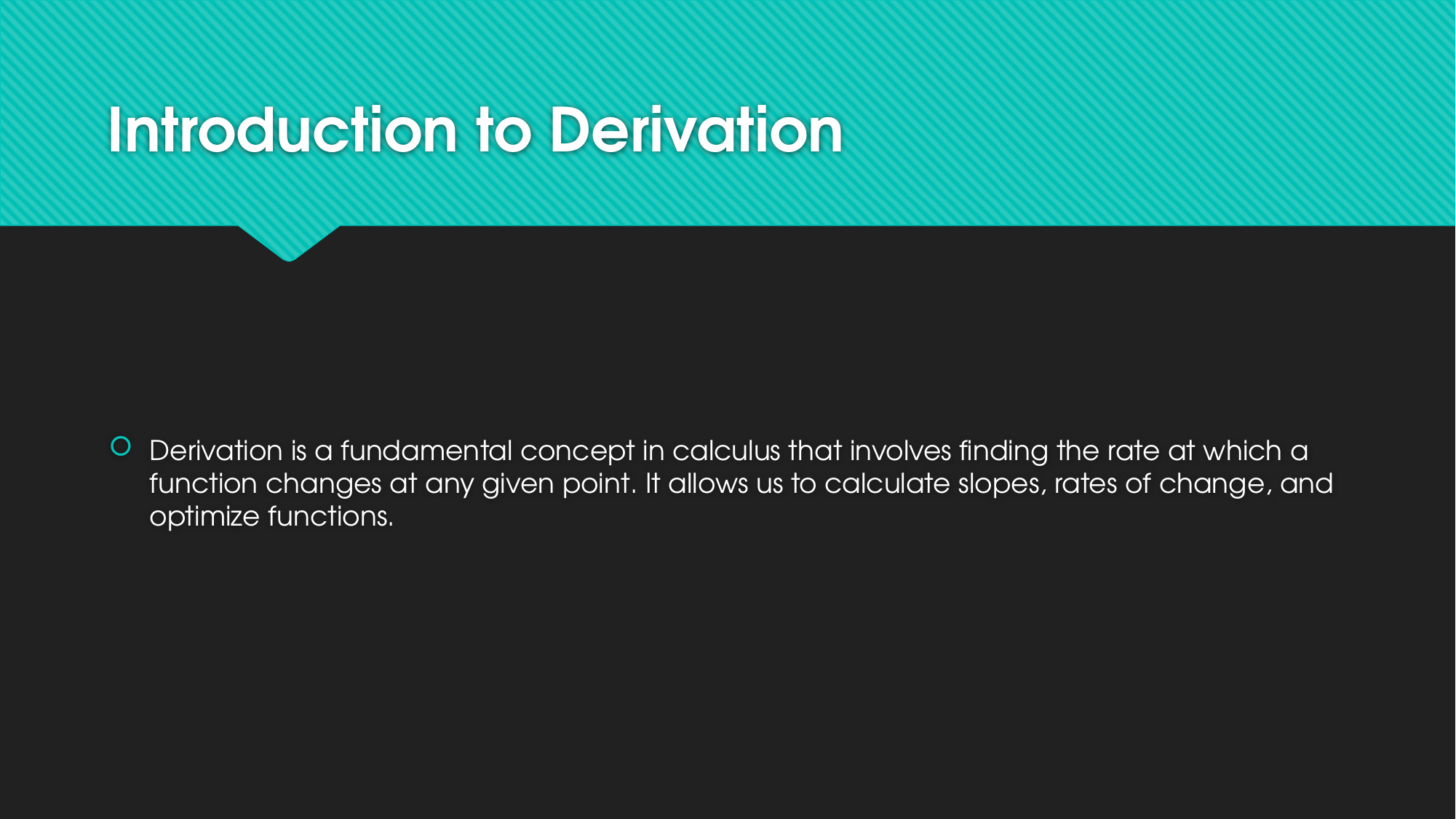

# Introduction to Derivation
Derivation is a fundamental concept in calculus that involves finding the rate at which a function changes at any given point. It allows us to calculate slopes, rates of change, and optimize functions.